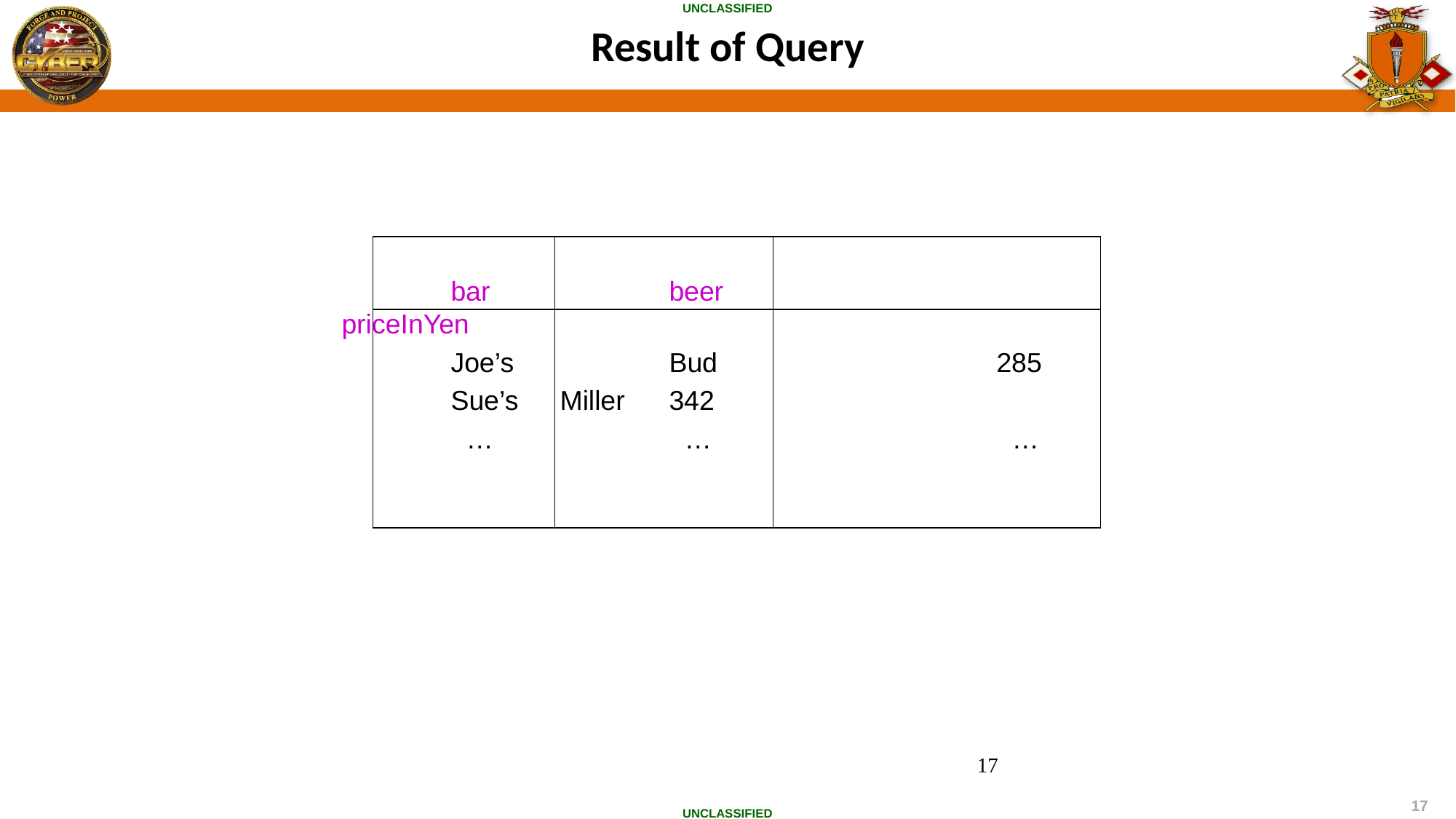

# Result of Query

		bar		beer			priceInYen
		Joe’s		Bud			285
		Sue’s	Miller	342
		  …		  …			  …
17